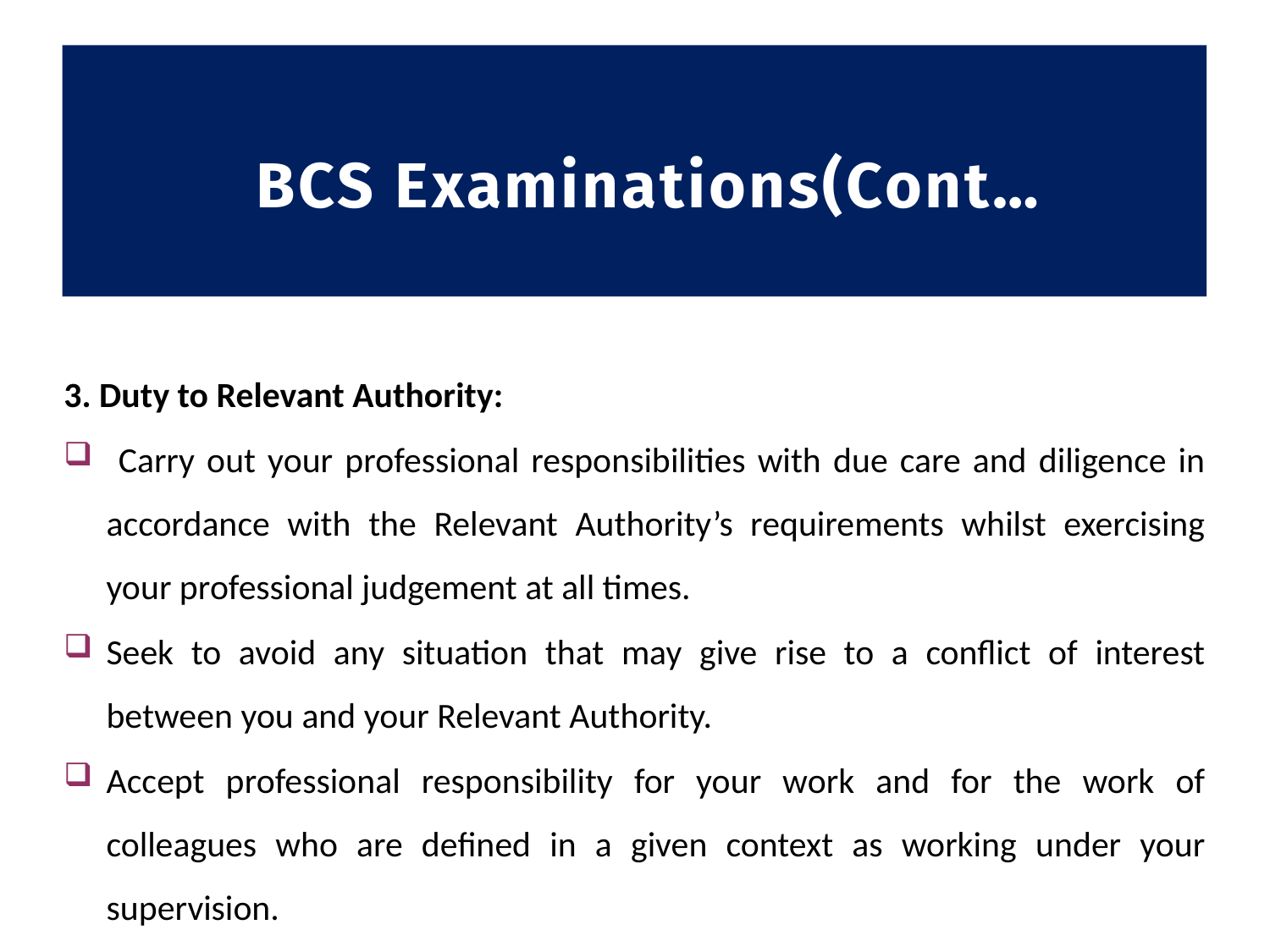

# BCS Examinations(Cont…
3. Duty to Relevant Authority:
 Carry out your professional responsibilities with due care and diligence in accordance with the Relevant Authority’s requirements whilst exercising your professional judgement at all times.
Seek to avoid any situation that may give rise to a conflict of interest between you and your Relevant Authority.
Accept professional responsibility for your work and for the work of colleagues who are defined in a given context as working under your supervision.